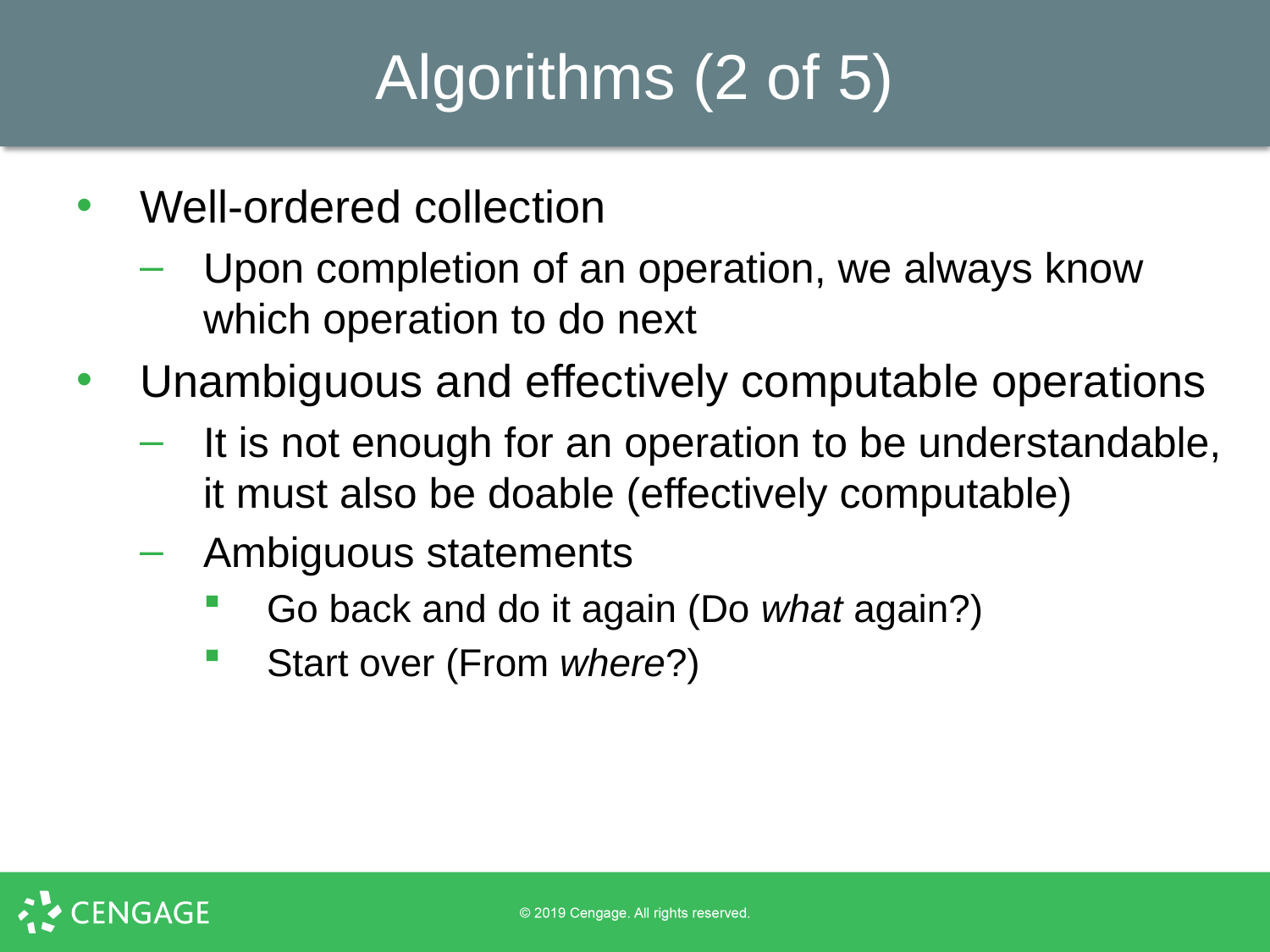

# Algorithms (2 of 5)
Well-ordered collection
Upon completion of an operation, we always know which operation to do next
Unambiguous and effectively computable operations
It is not enough for an operation to be understandable, it must also be doable (effectively computable)
Ambiguous statements
Go back and do it again (Do what again?)
Start over (From where?)